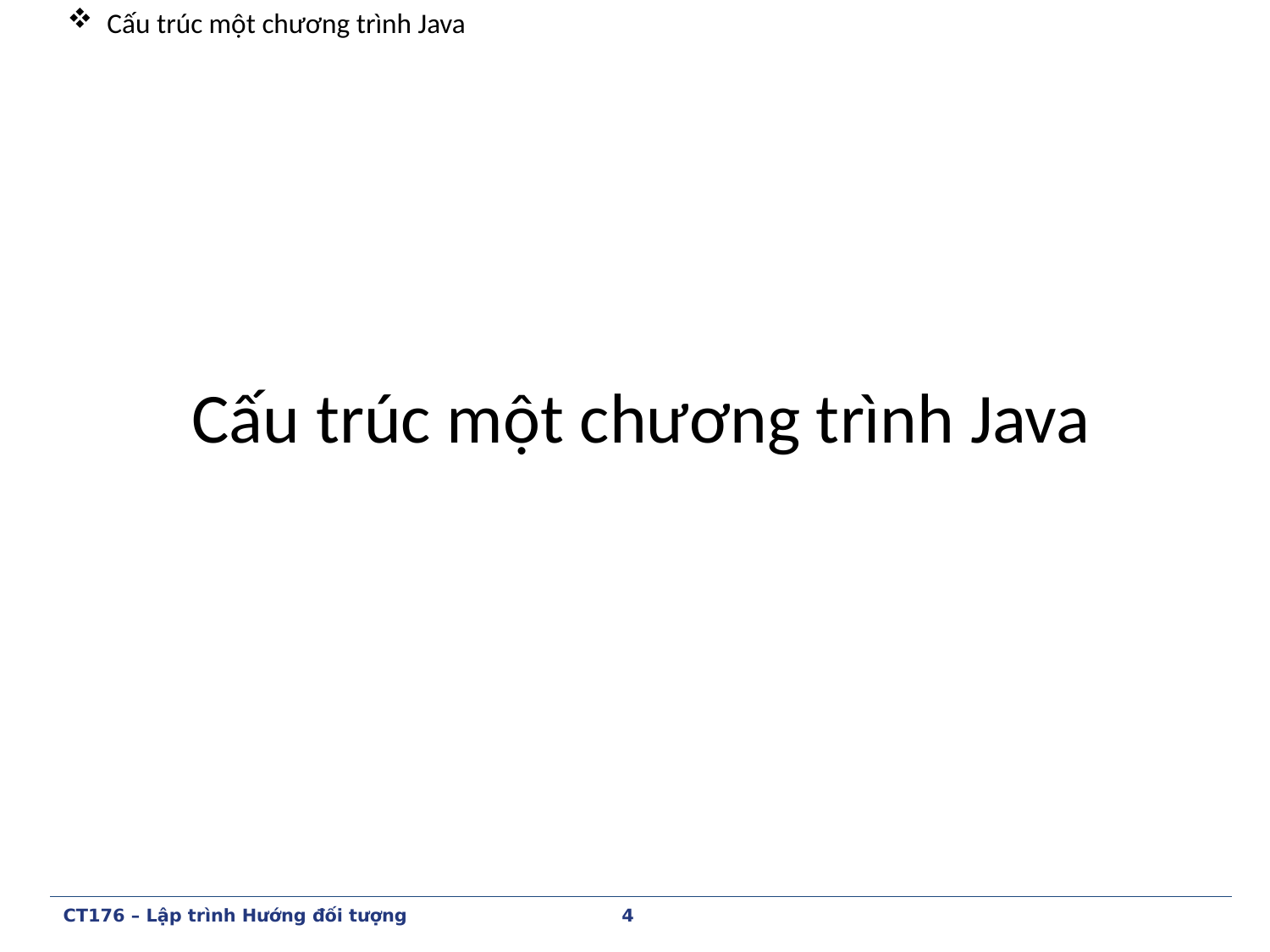

Cấu trúc một chương trình Java
Cấu trúc một chương trình Java